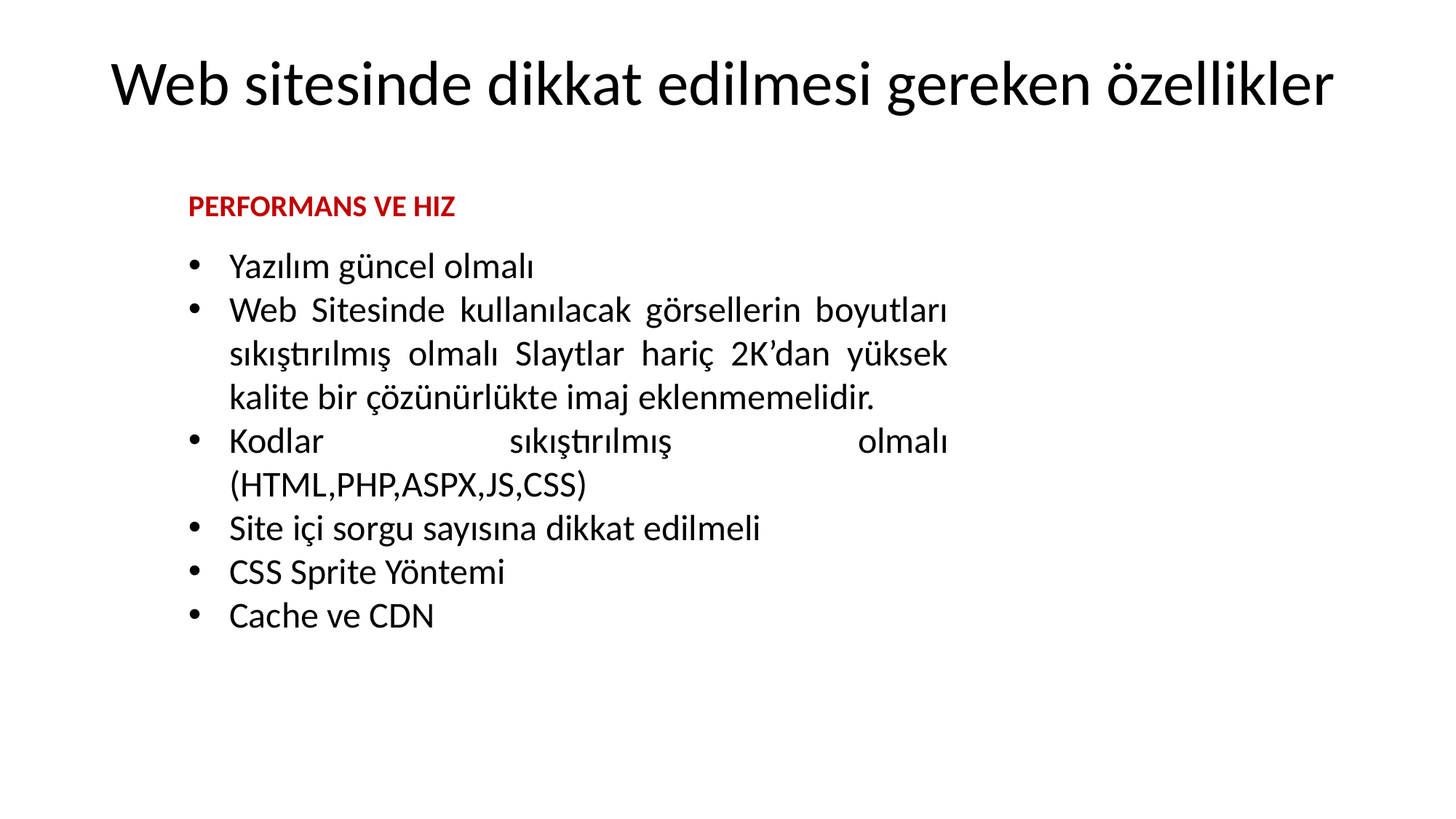

# Web sitesinde dikkat edilmesi gereken özellikler
PERFORMANS VE HIZ
Yazılım güncel olmalı
Web Sitesinde kullanılacak görsellerin boyutları sıkıştırılmış olmalı Slaytlar hariç 2K’dan yüksek kalite bir çözünürlükte imaj eklenmemelidir.
Kodlar sıkıştırılmış olmalı (HTML,PHP,ASPX,JS,CSS)
Site içi sorgu sayısına dikkat edilmeli
CSS Sprite Yöntemi
Cache ve CDN